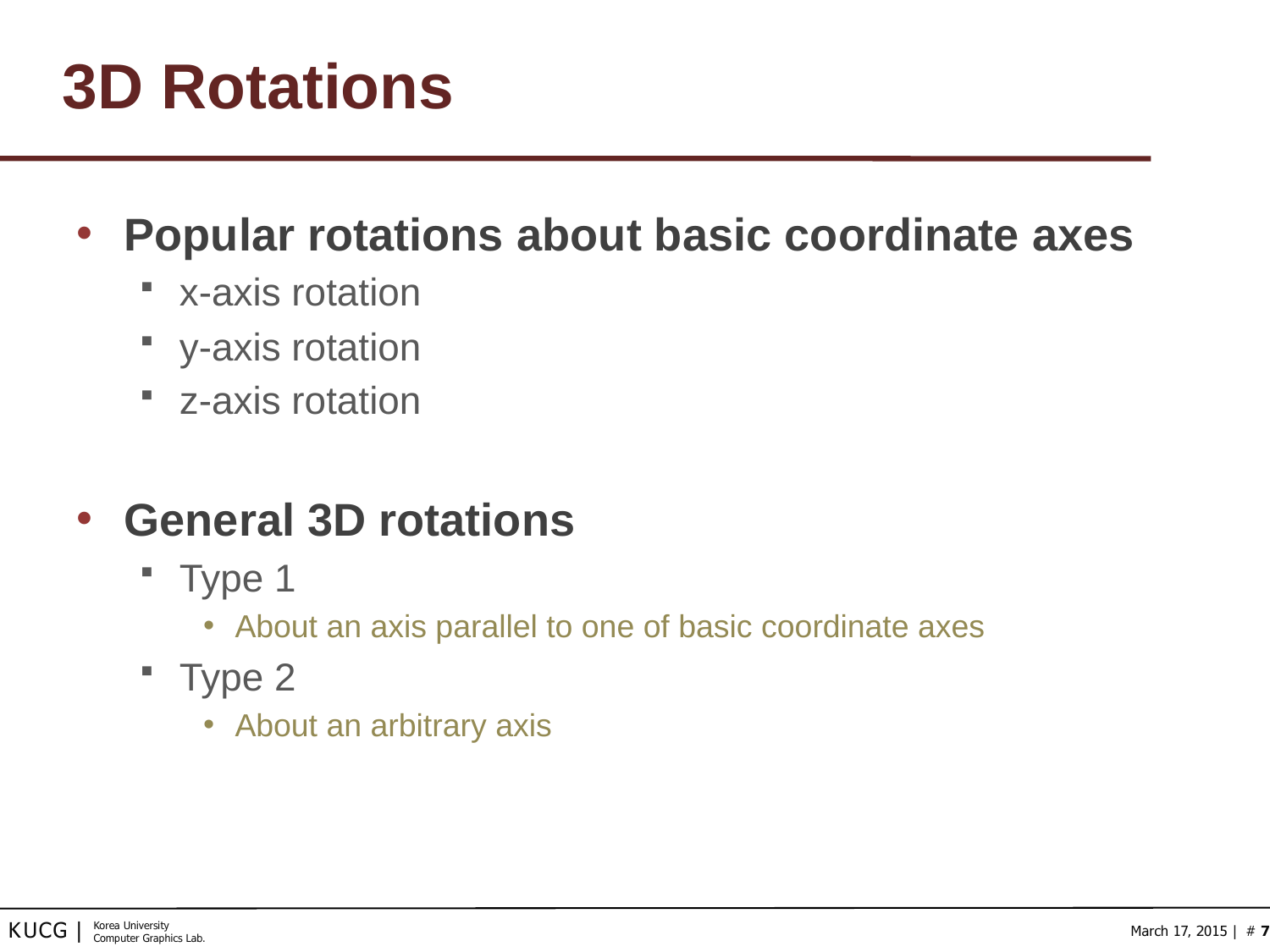

# 3D Rotations
Popular rotations about basic coordinate axes
x-axis rotation
y-axis rotation
z-axis rotation

General 3D rotations
Type 1
About an axis parallel to one of basic coordinate axes
Type 2
About an arbitrary axis